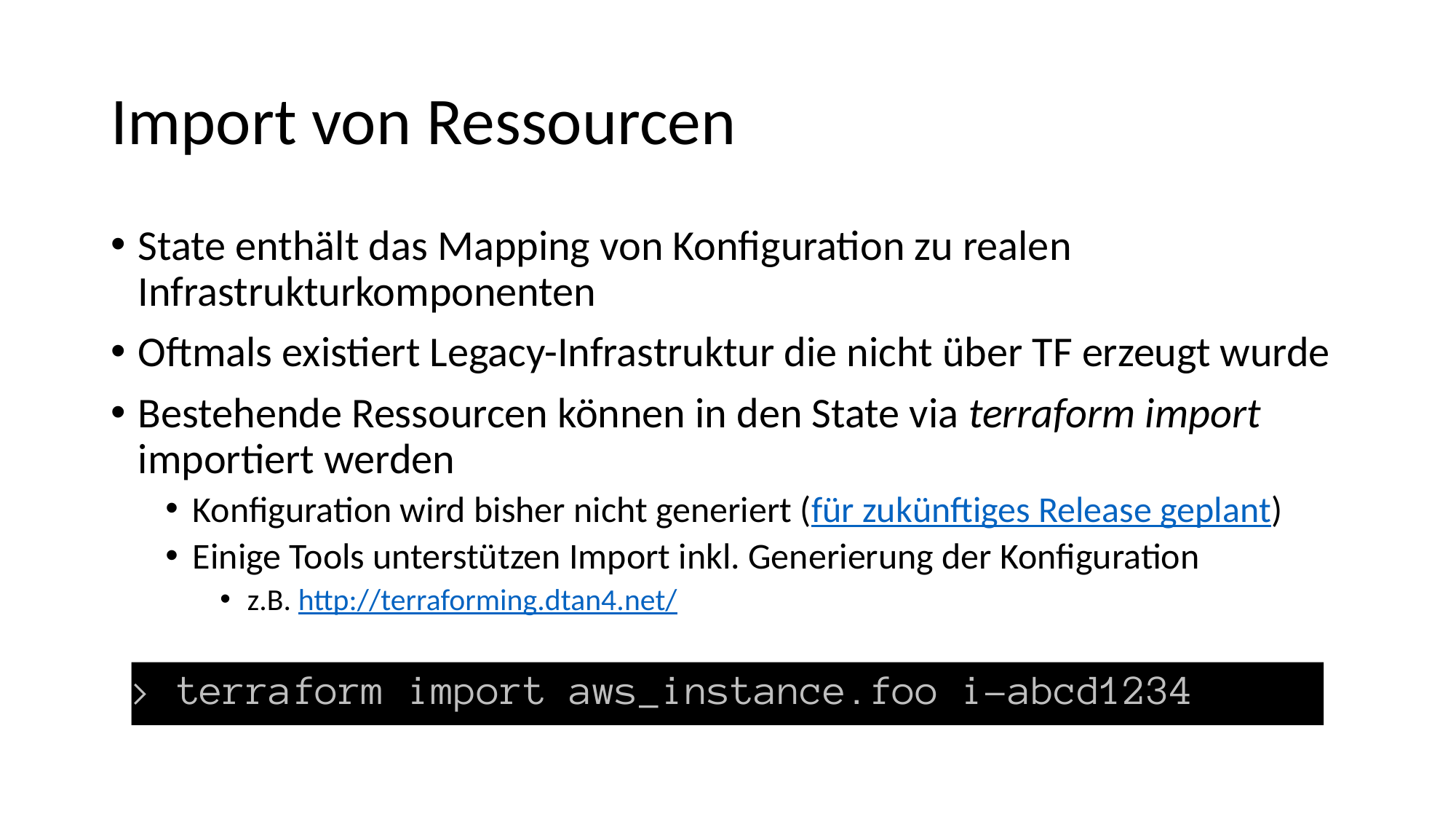

# Import von Ressourcen
State enthält das Mapping von Konfiguration zu realen Infrastrukturkomponenten
Oftmals existiert Legacy-Infrastruktur die nicht über TF erzeugt wurde
Bestehende Ressourcen können in den State via terraform import importiert werden
Konfiguration wird bisher nicht generiert (für zukünftiges Release geplant)
Einige Tools unterstützen Import inkl. Generierung der Konfiguration
z.B. http://terraforming.dtan4.net/

> terraform import aws_instance.foo i-abcd1234